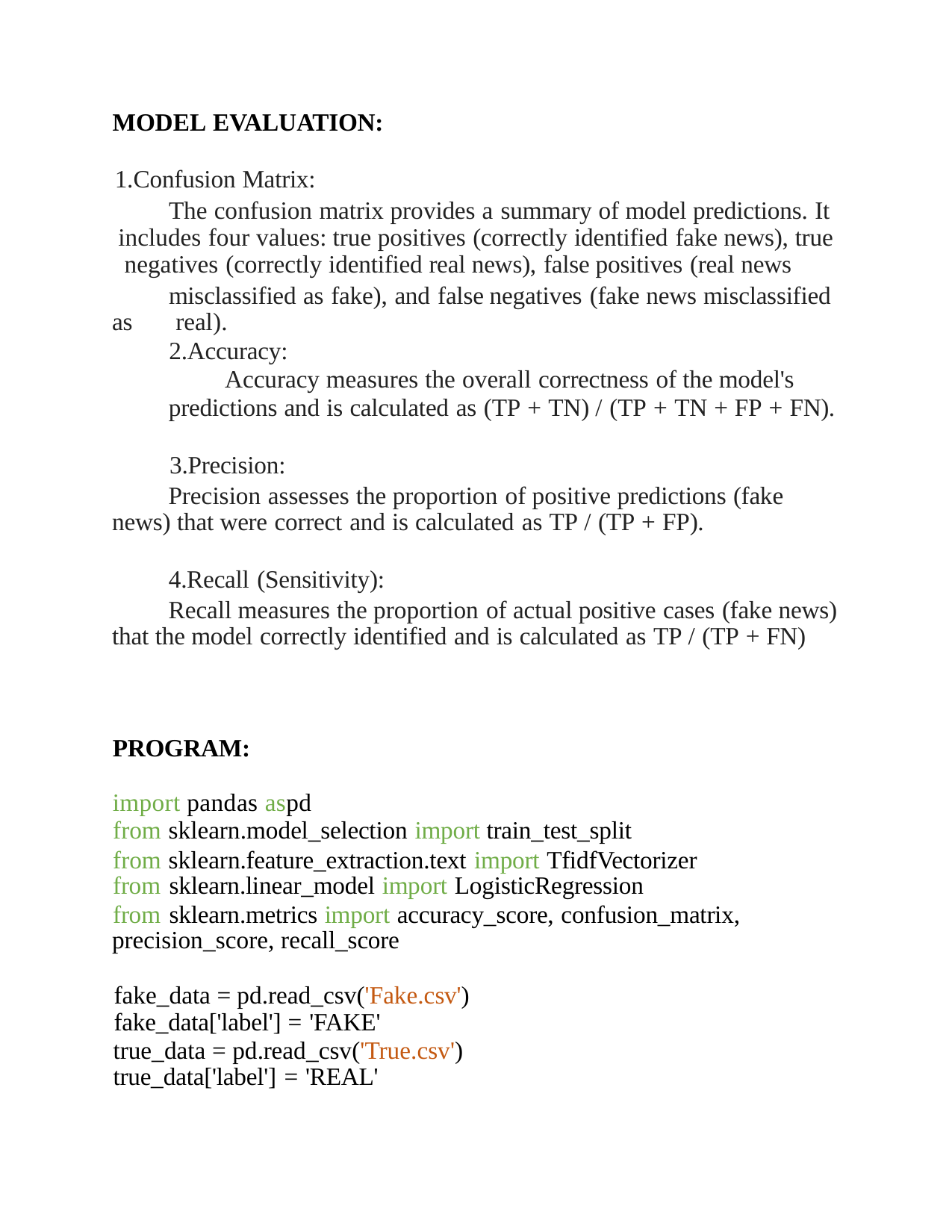

MODEL EVALUATION:

1.Confusion Matrix:
The confusion matrix provides a summary of model predictions. It   includes four values: true positives (correctly identified fake news), true   negatives (correctly identified real news), false positives (real news
misclassified as fake), and false negatives (fake news misclassified as       real).
2.Accuracy:
Accuracy measures the overall correctness of the model's
predictions and is calculated as (TP + TN) / (TP + TN + FP + FN).

3.Precision:
Precision assesses the proportion of positive predictions (fake          news) that were correct and is calculated as TP / (TP + FP).

4.Recall (Sensitivity):
Recall measures the proportion of actual positive cases (fake news) that the model correctly identified and is calculated as TP / (TP + FN)

PROGRAM:

import pandas aspd
from sklearn.model_selection import train_test_split
from sklearn.feature_extraction.text import TfidfVectorizer        from sklearn.linear_model import LogisticRegression
from sklearn.metrics import accuracy_score, confusion_matrix, precision_score, recall_score

fake_data = pd.read_csv('Fake.csv')
fake_data['label'] = 'FAKE'
true_data = pd.read_csv('True.csv')
true_data['label'] = 'REAL'